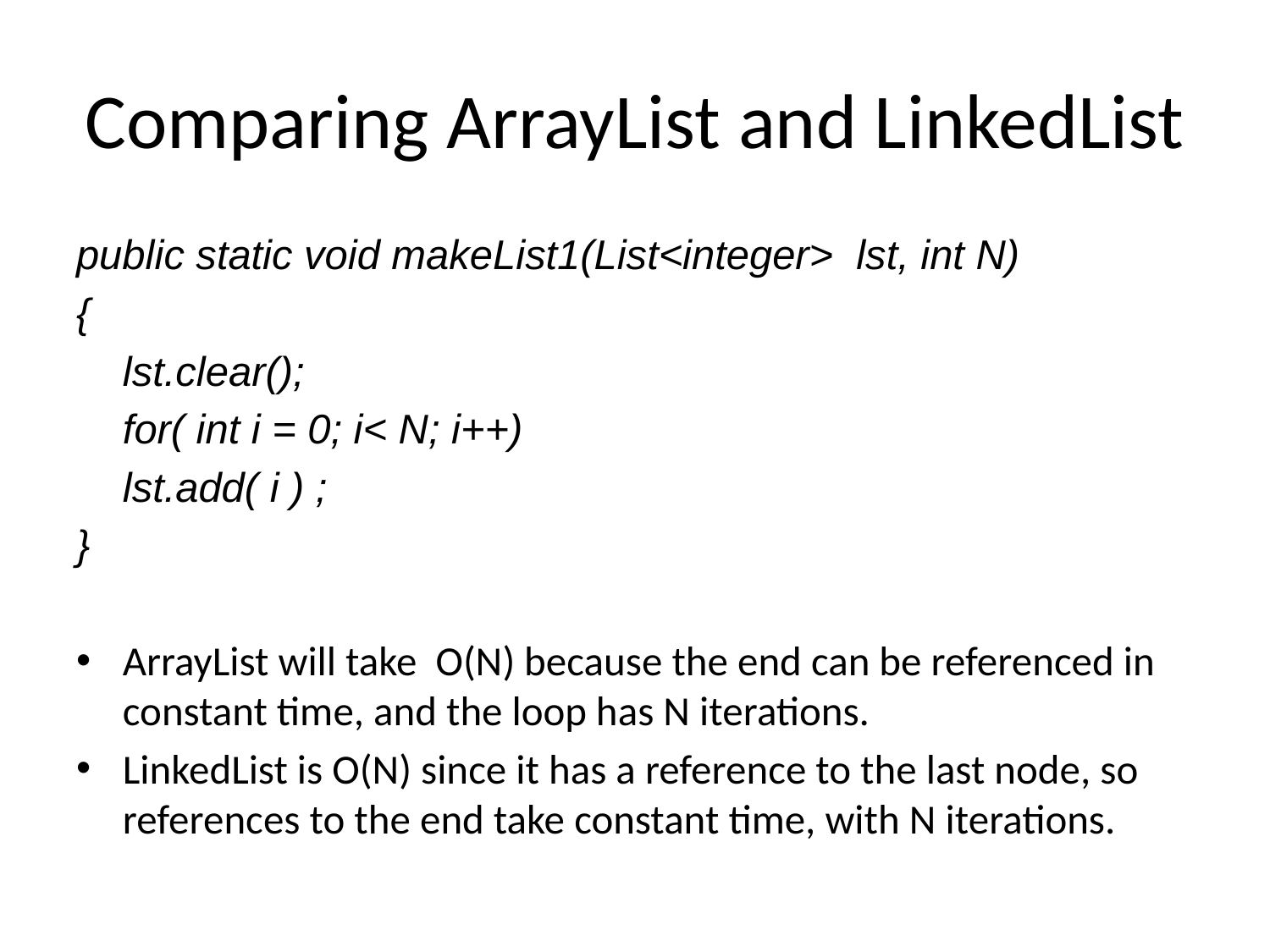

# Comparing ArrayList and LinkedList
public static void makeList1(List<integer>  lst, int N)
{
	lst.clear();
	for( int i = 0; i< N; i++)
		lst.add( i ) ;
}

ArrayList will take  O(N) because the end can be referenced in constant time, and the loop has N iterations.
LinkedList is O(N) since it has a reference to the last node, so references to the end take constant time, with N iterations.